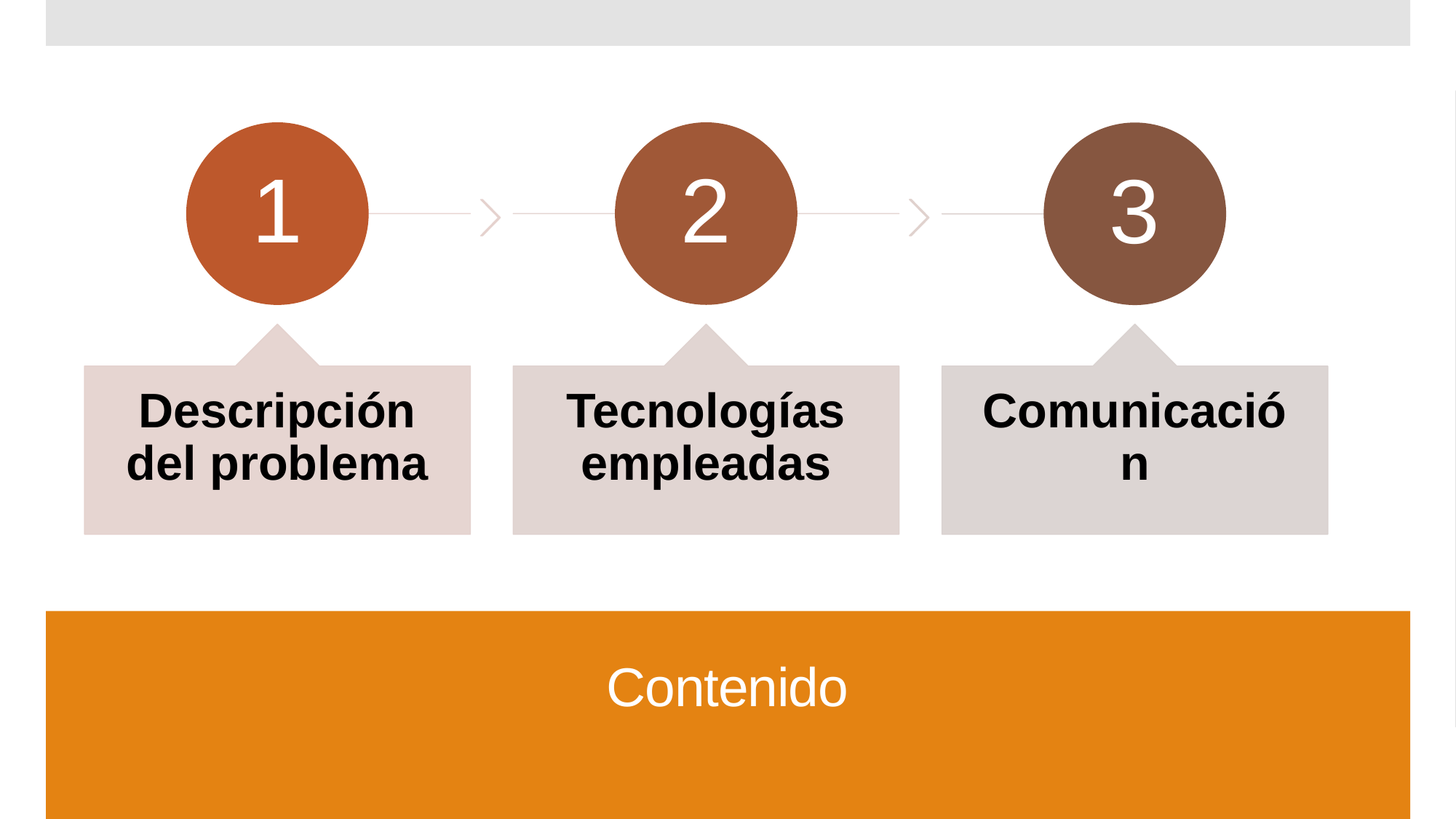

1
Descripción del problema
2
Tecnologías empleadas
3
Comunicación
# Contenido